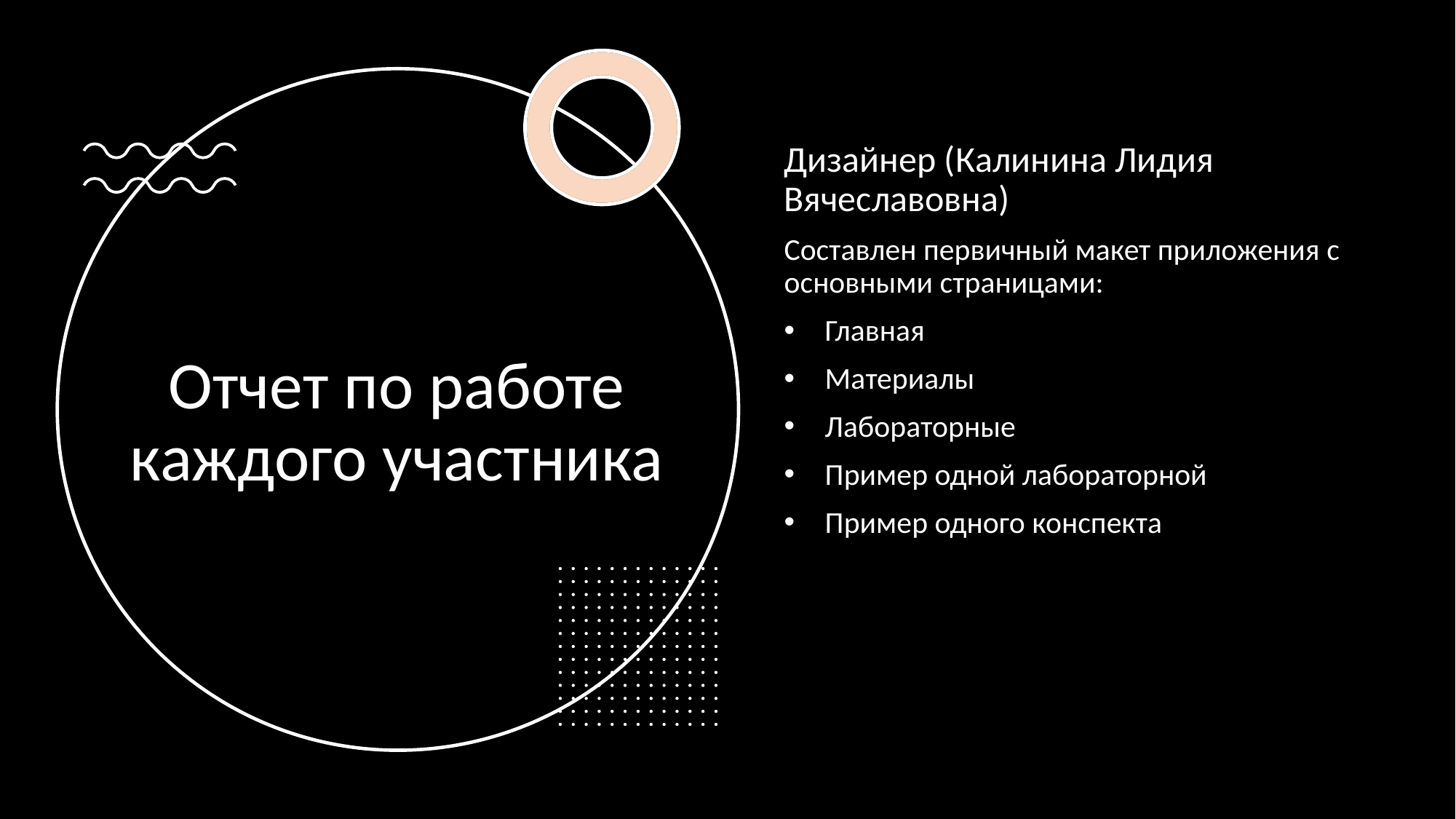

Дизайнер (Калинина Лидия Вячеславовна)
Составлен первичный макет приложения с основными страницами:
Главная
Материалы
Лабораторные
Пример одной лабораторной
Пример одного конспекта

# Отчет по работе каждого участника